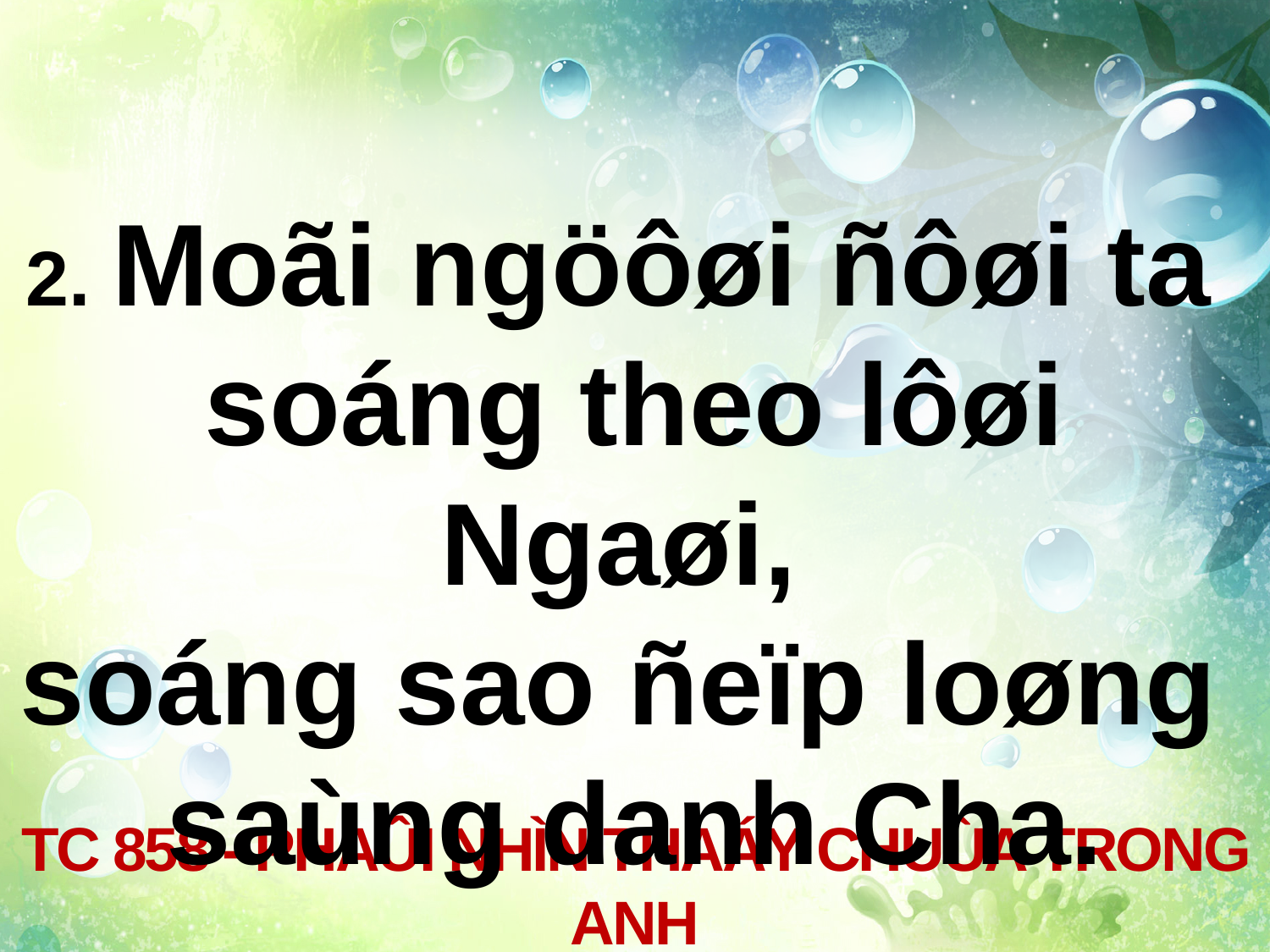

2. Moãi ngöôøi ñôøi ta
soáng theo lôøi Ngaøi,
soáng sao ñeïp loøng
saùng danh Cha.
TC 858 - PHAÛI NHÌN THAÁY CHUÙA TRONG ANH